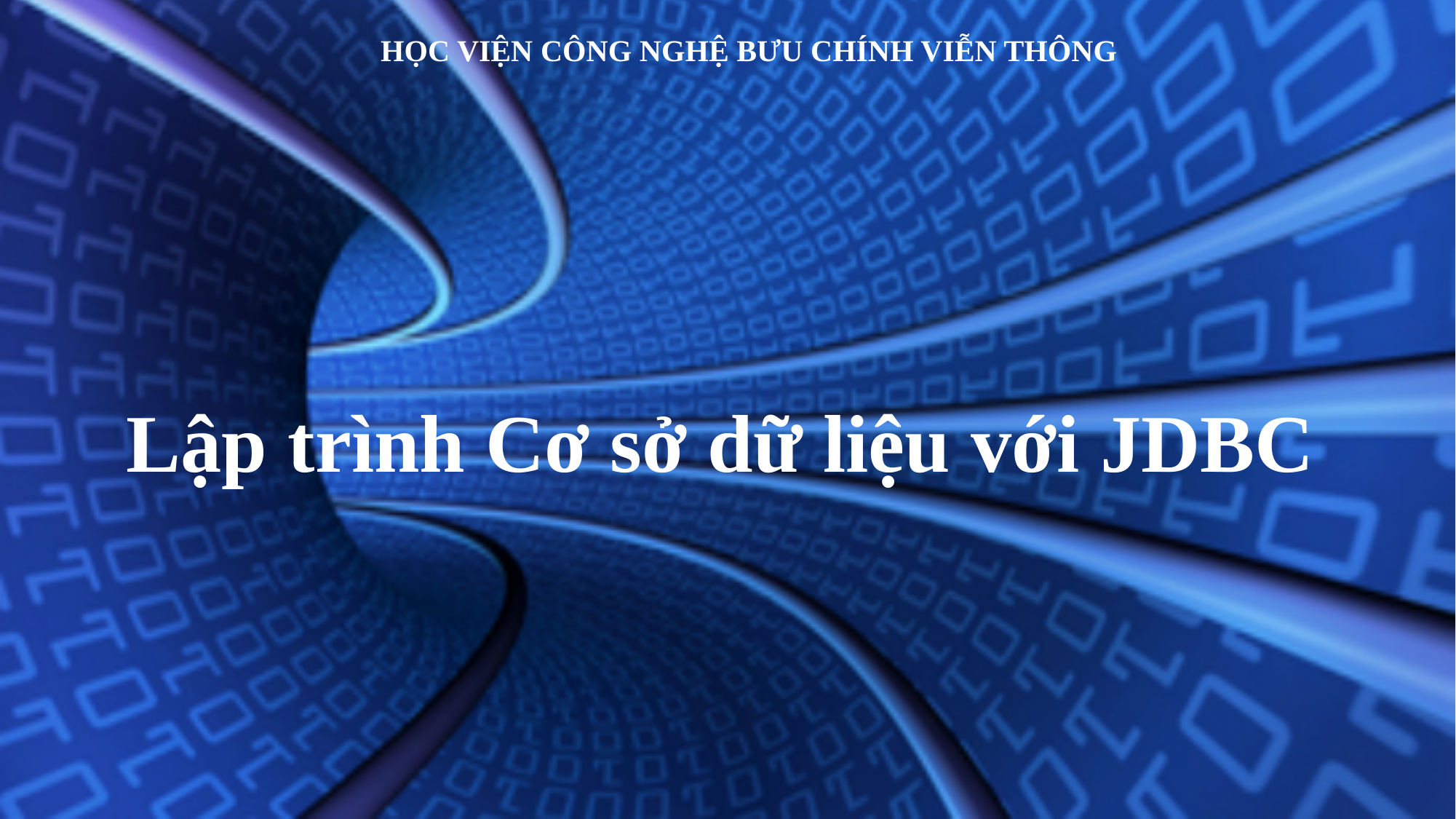

HỌC VIỆN CÔNG NGHỆ BƯU CHÍNH VIỄN THÔNG
Lập trình Cơ sở dữ liệu với JDBC